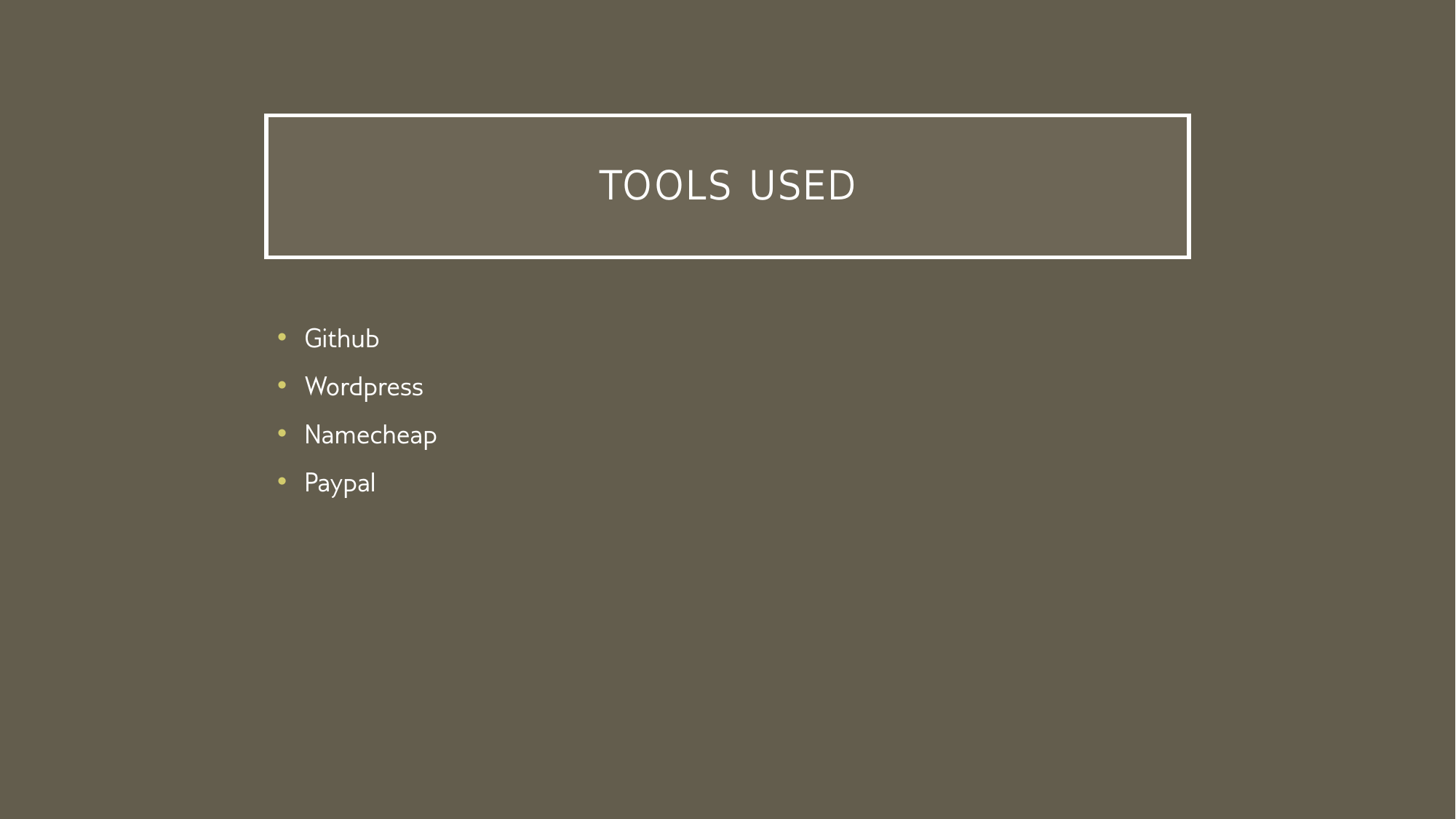

# Tools USED
Github
Wordpress
Namecheap
Paypal